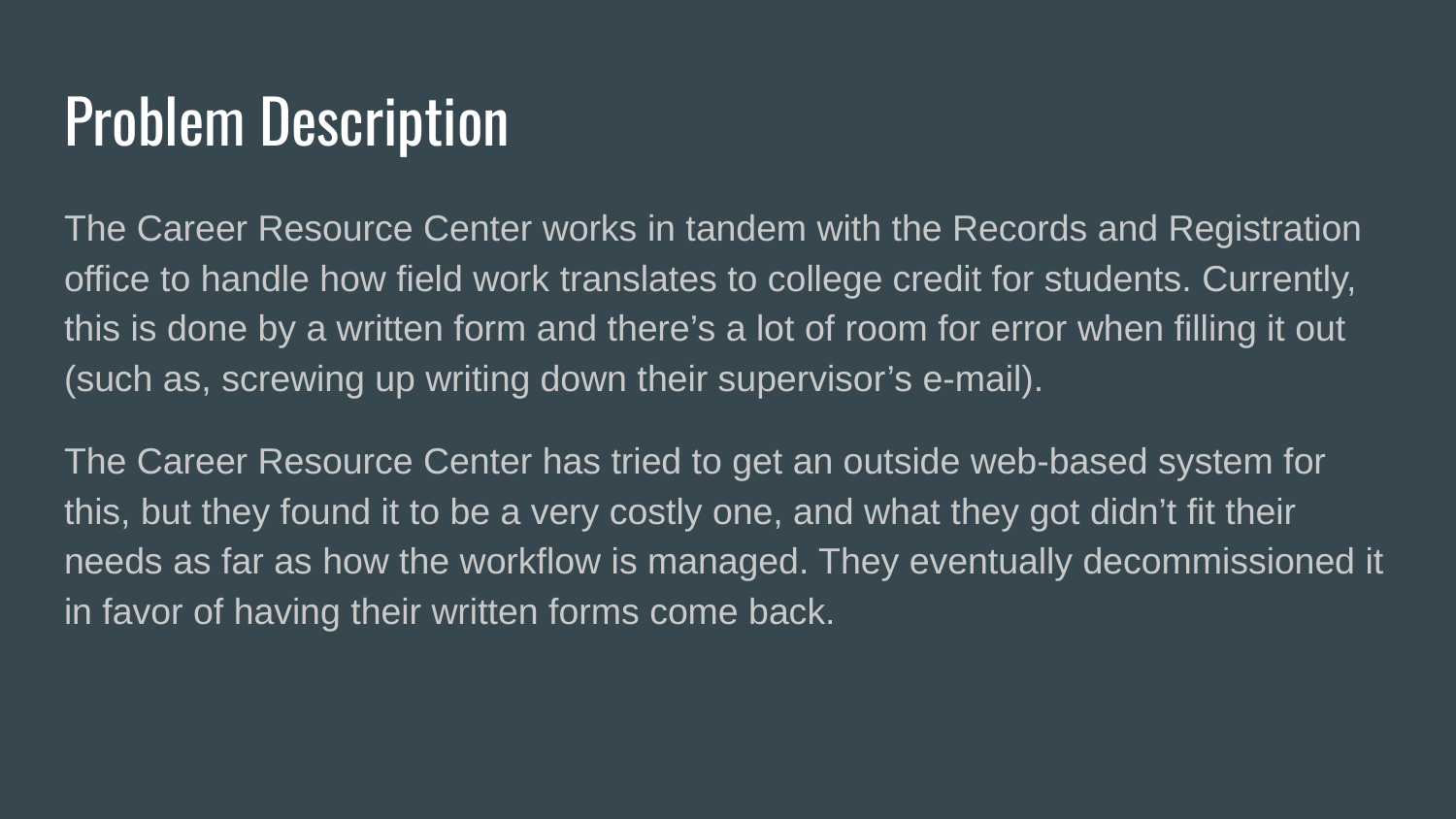

# Problem Description
The Career Resource Center works in tandem with the Records and Registration office to handle how field work translates to college credit for students. Currently, this is done by a written form and there’s a lot of room for error when filling it out (such as, screwing up writing down their supervisor’s e-mail).
The Career Resource Center has tried to get an outside web-based system for this, but they found it to be a very costly one, and what they got didn’t fit their needs as far as how the workflow is managed. They eventually decommissioned it in favor of having their written forms come back.